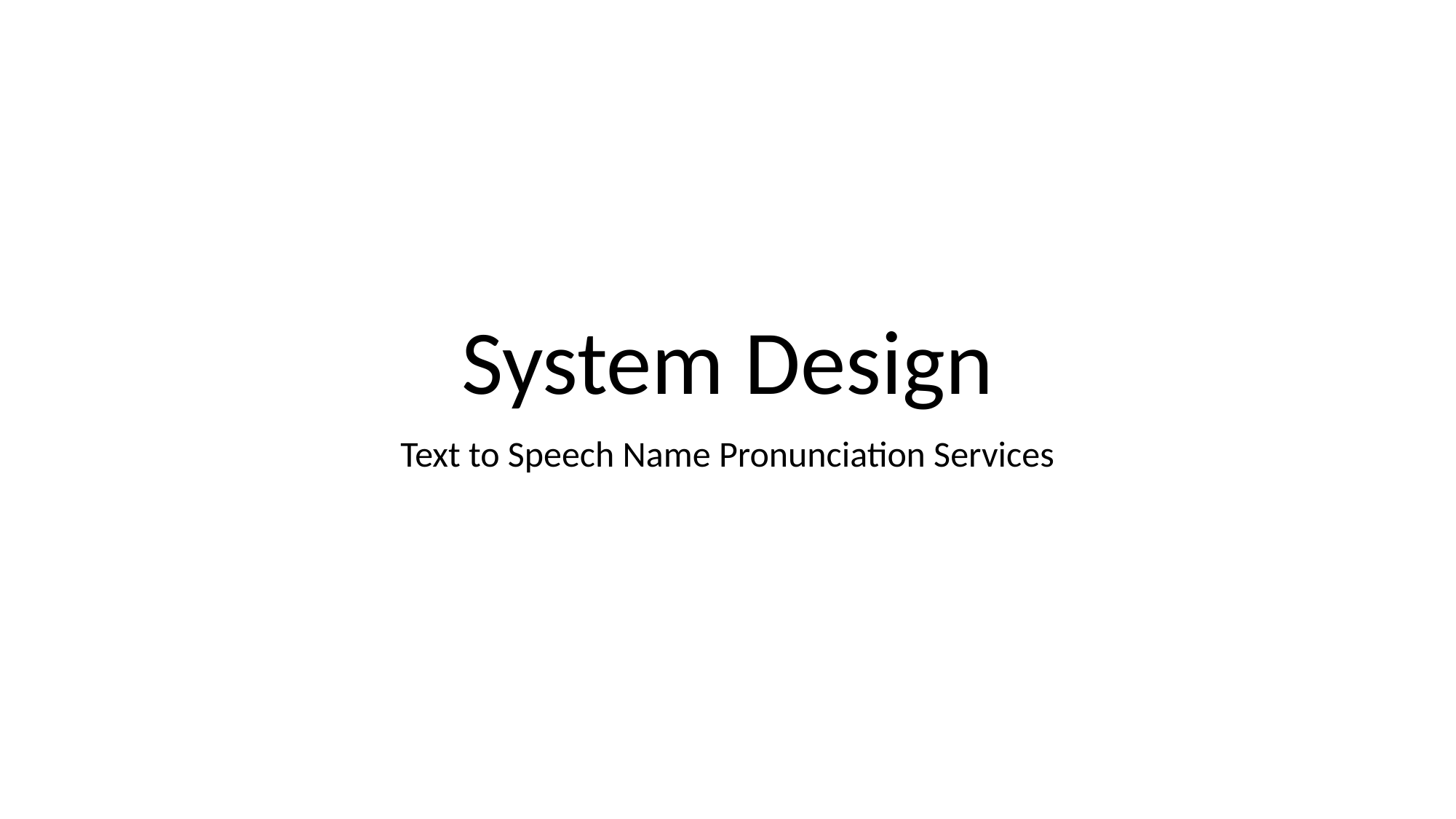

System Design
Text to Speech Name Pronunciation Services